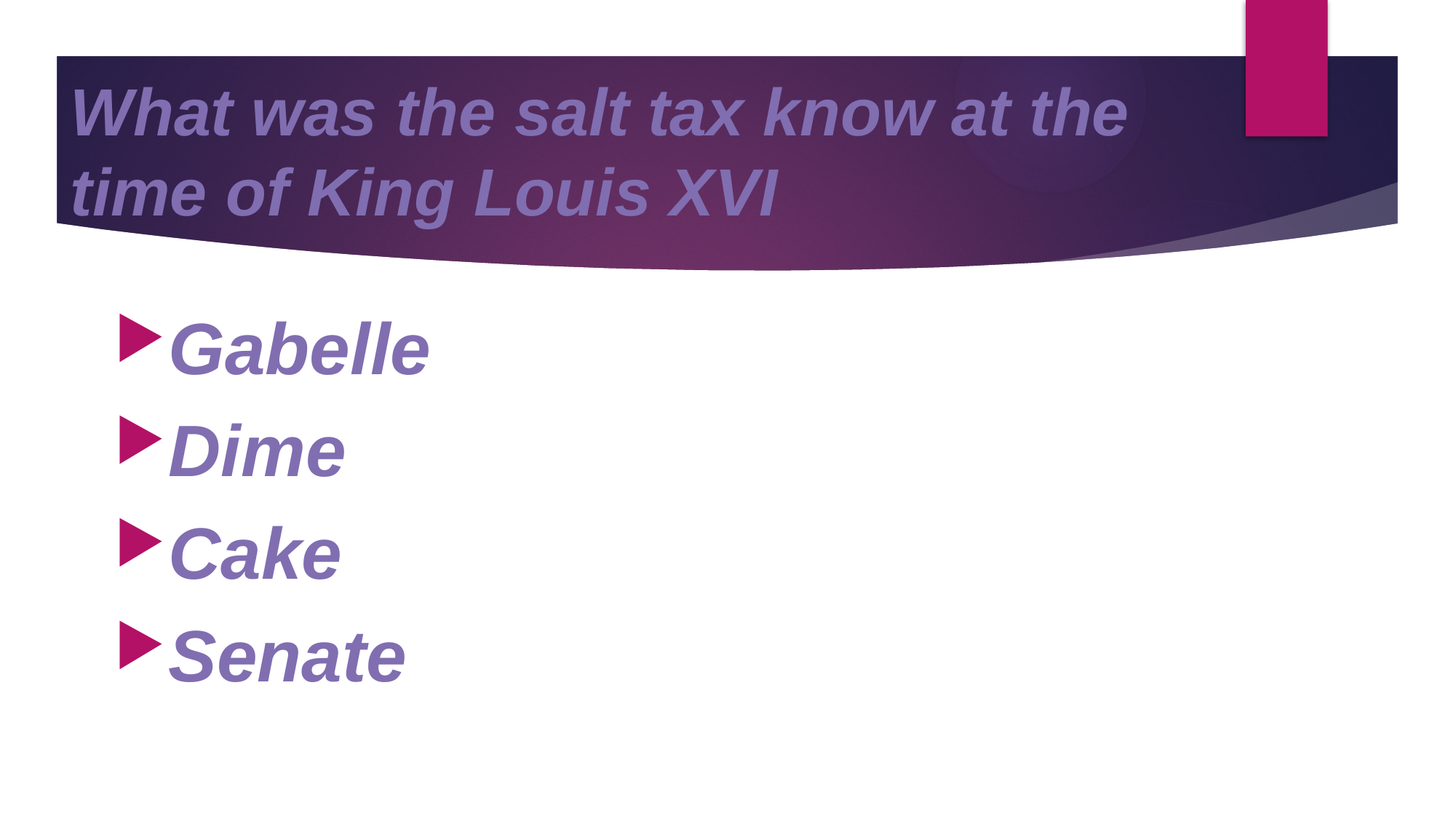

# What was the salt tax know at the time of King Louis XVI
Gabelle
Dime
Cake
Senate